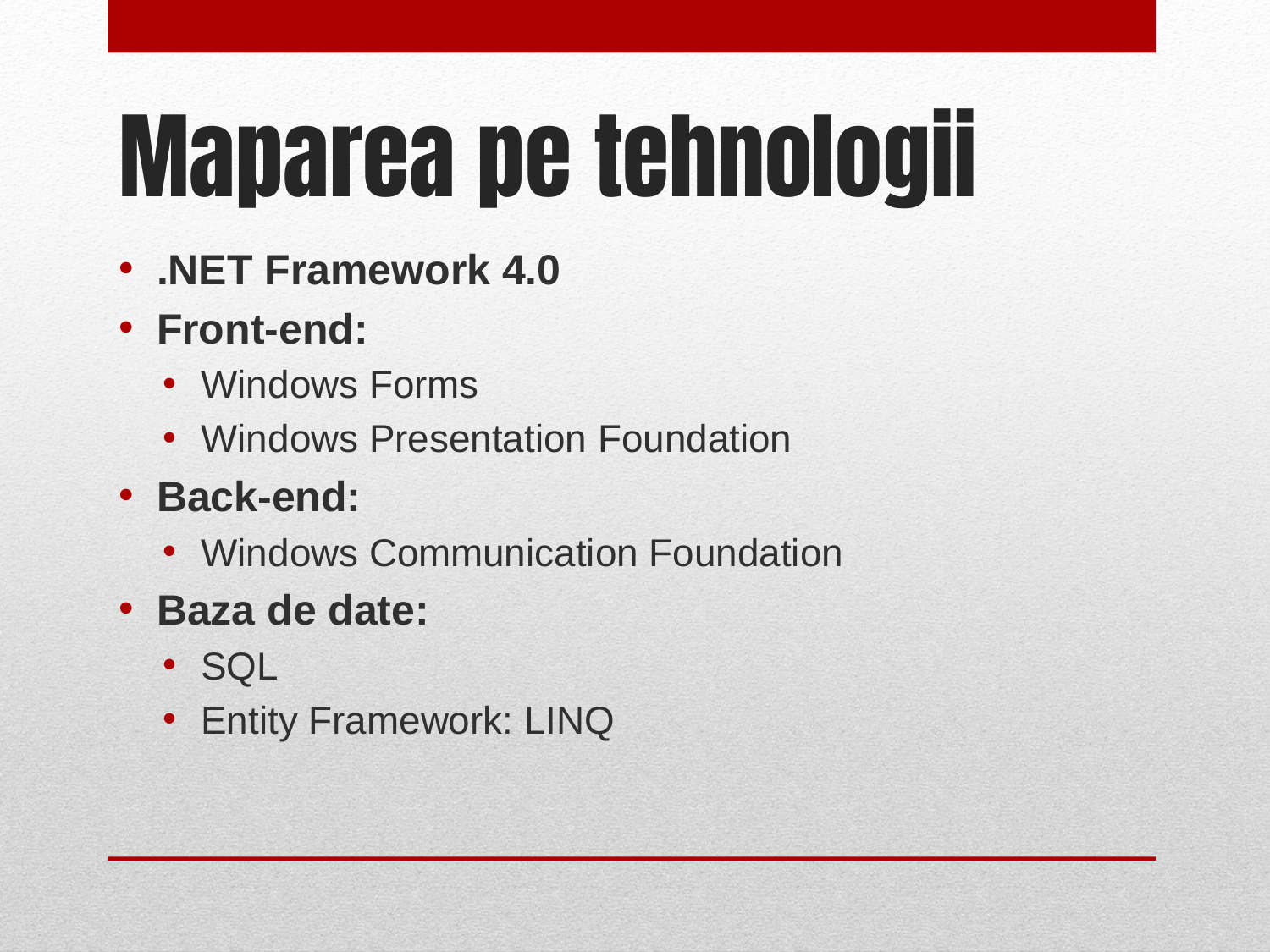

# Maparea pe tehnologii
.NET Framework 4.0
Front-end:
Windows Forms
Windows Presentation Foundation
Back-end:
Windows Communication Foundation
Baza de date:
SQL
Entity Framework: LINQ